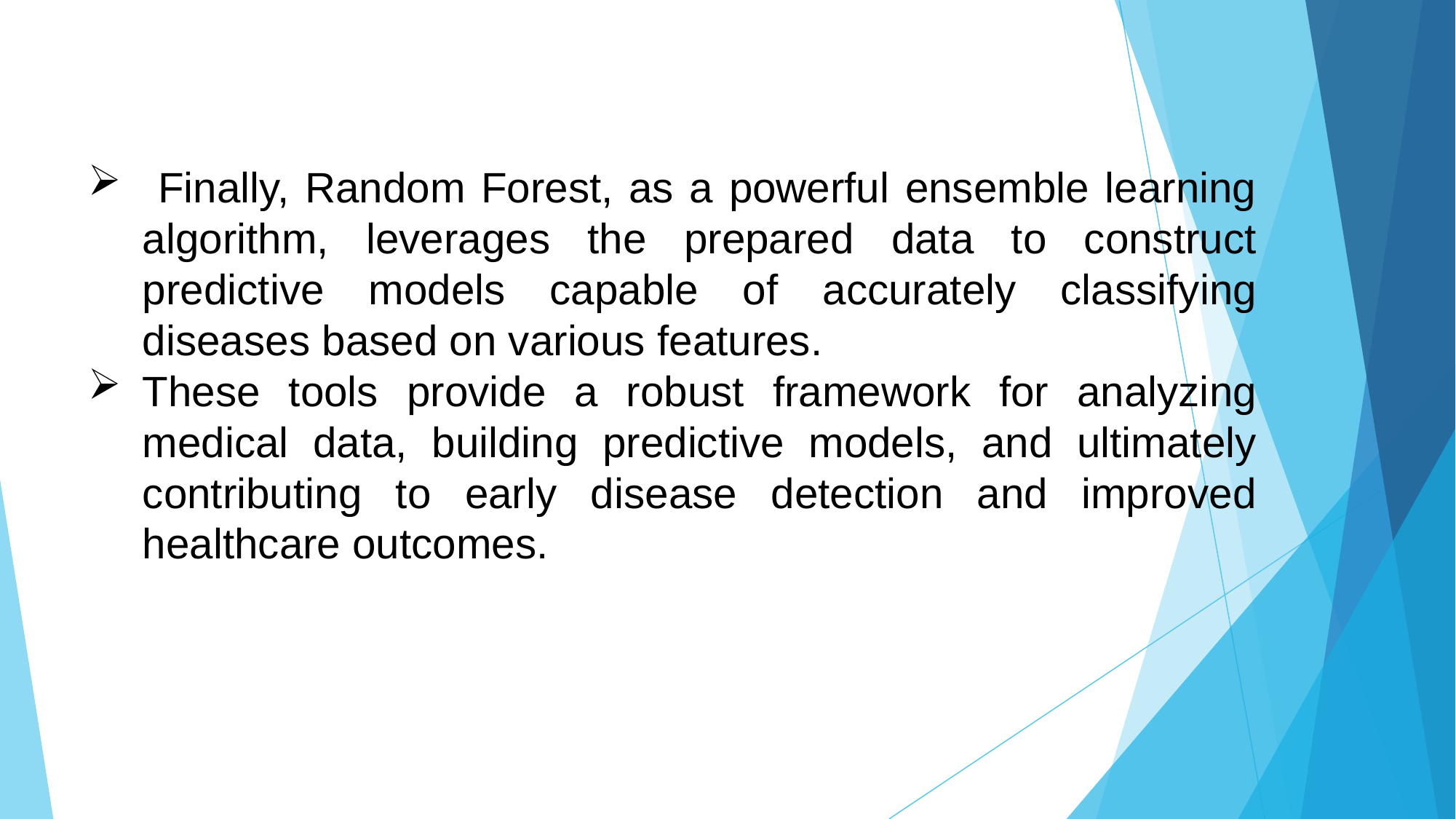

#
 Finally, Random Forest, as a powerful ensemble learning algorithm, leverages the prepared data to construct predictive models capable of accurately classifying diseases based on various features.
These tools provide a robust framework for analyzing medical data, building predictive models, and ultimately contributing to early disease detection and improved healthcare outcomes.